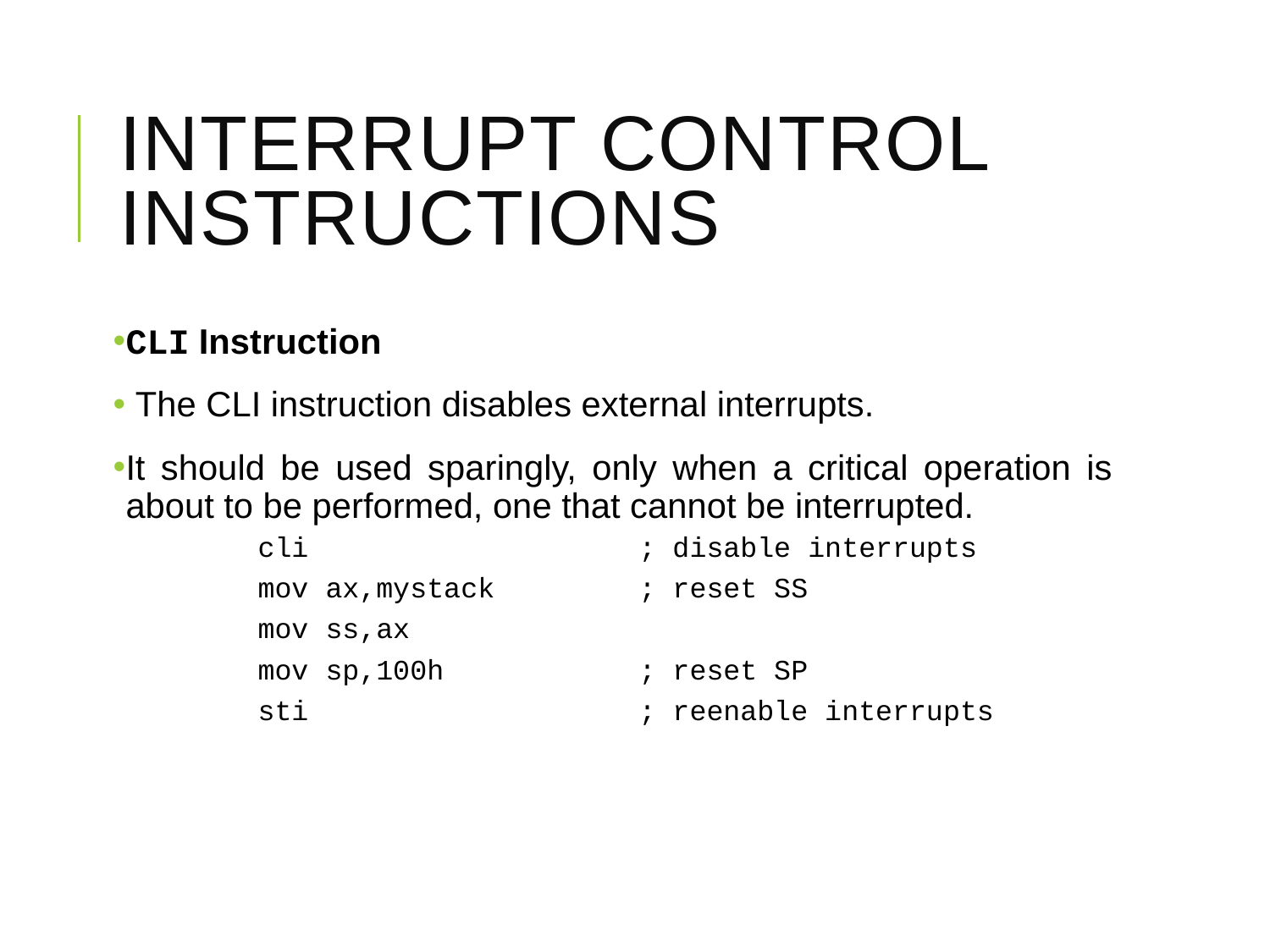

# Interrupt Control Instructions
CLI Instruction
 The CLI instruction disables external interrupts.
It should be used sparingly, only when a critical operation is about to be performed, one that cannot be interrupted.
	cli 			; disable interrupts
	mov ax,mystack 	; reset SS
	mov ss,ax
	mov sp,100h 		; reset SP
	sti 			; reenable interrupts